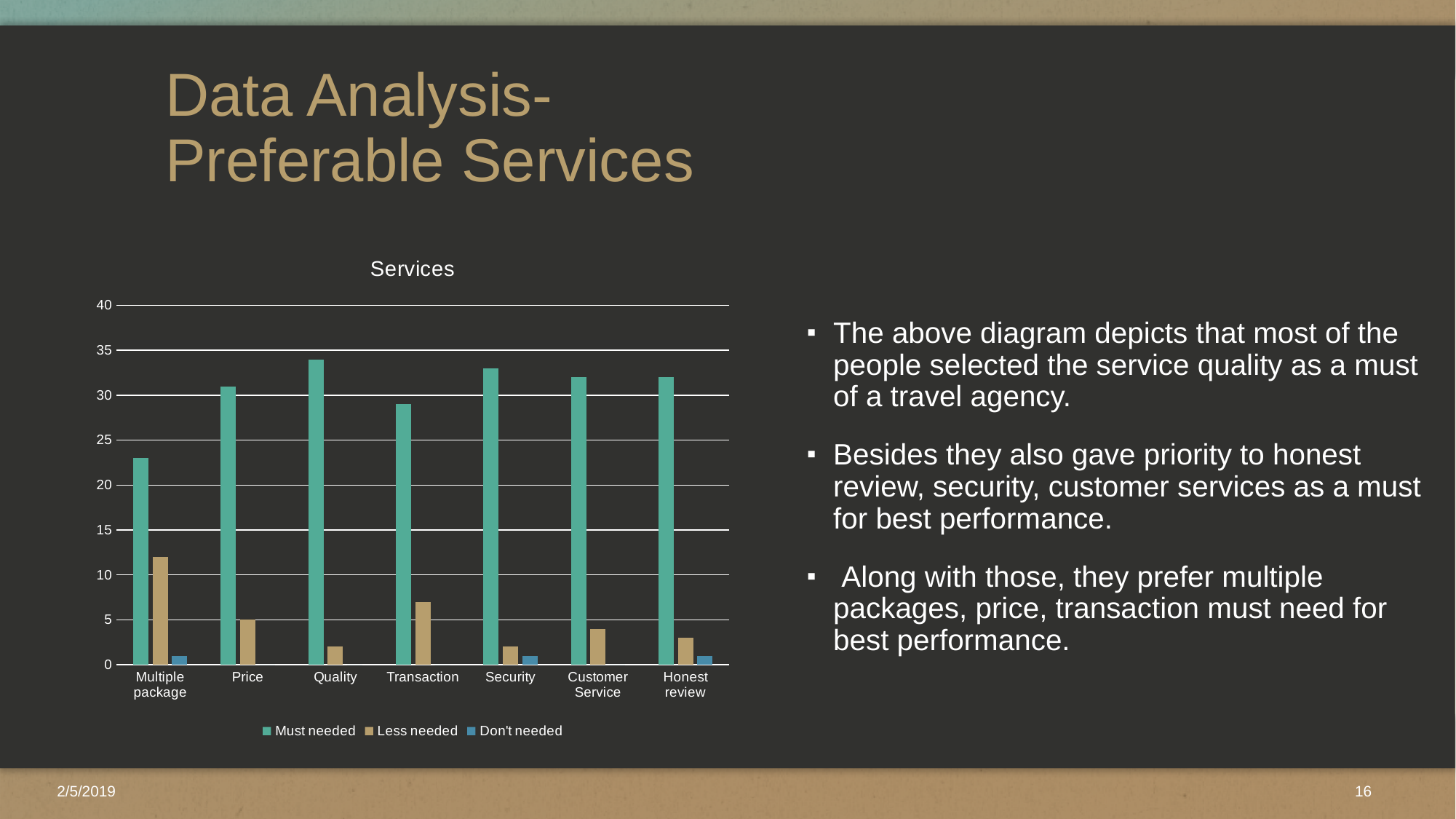

# Data Analysis- Preferable Services

### Chart: Services

| Category | Must needed | Less needed | Don't needed |
|---|---|---|---|
| Multiple package | 23.0 | 12.0 | 1.0 |
| Price | 31.0 | 5.0 | 0.0 |
| Quality | 34.0 | 2.0 | 0.0 |
| Transaction | 29.0 | 7.0 | 0.0 |
| Security | 33.0 | 2.0 | 1.0 |
| Customer Service | 32.0 | 4.0 | 0.0 |
| Honest review | 32.0 | 3.0 | 1.0 |
The above diagram depicts that most of the people selected the service quality as a must of a travel agency.
Besides they also gave priority to honest review, security, customer services as a must for best performance.
 Along with those, they prefer multiple packages, price, transaction must need for best performance.
2/5/2019
16